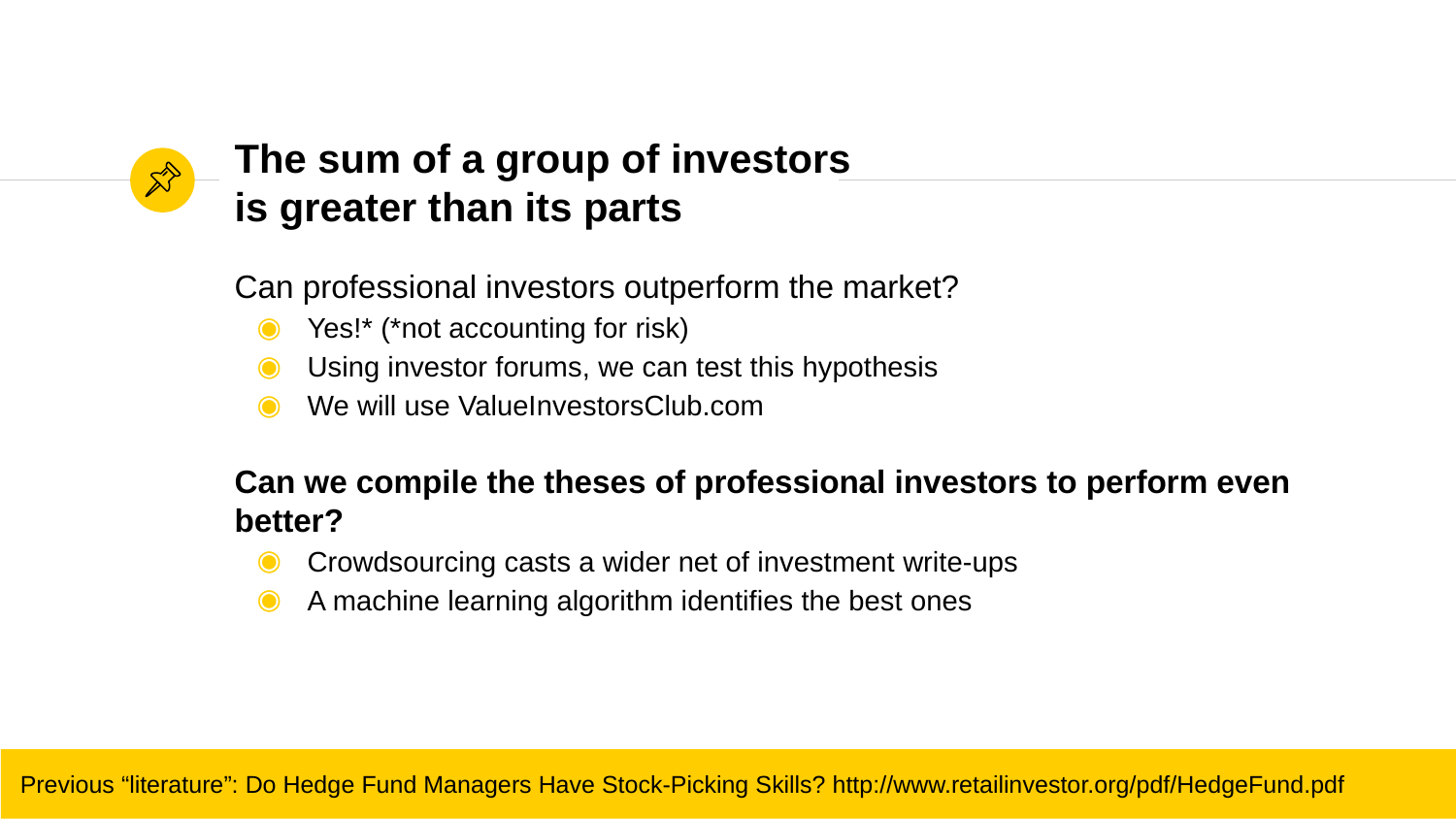

# The sum of a group of investors is greater than its parts

Can professional investors outperform the market?
Yes!* (*not accounting for risk)
Using investor forums, we can test this hypothesis
We will use ValueInvestorsClub.com

Can we compile the theses of professional investors to perform even better?
Crowdsourcing casts a wider net of investment write-ups
A machine learning algorithm identifies the best ones

Previous “literature”: Do Hedge Fund Managers Have Stock-Picking Skills? http://www.retailinvestor.org/pdf/HedgeFund.pdf